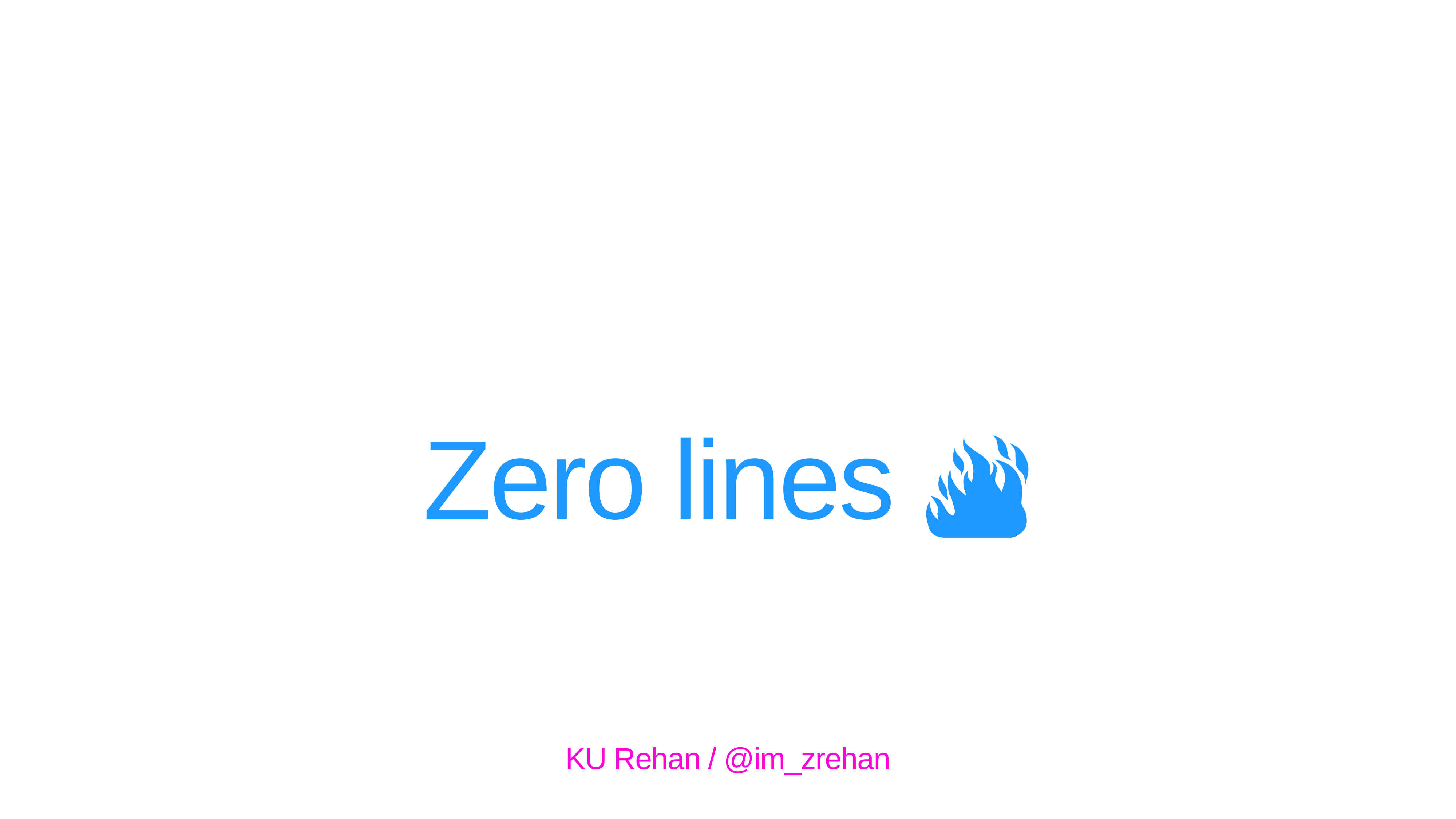

Zero lines 🔥
KU Rehan / @im_zrehan